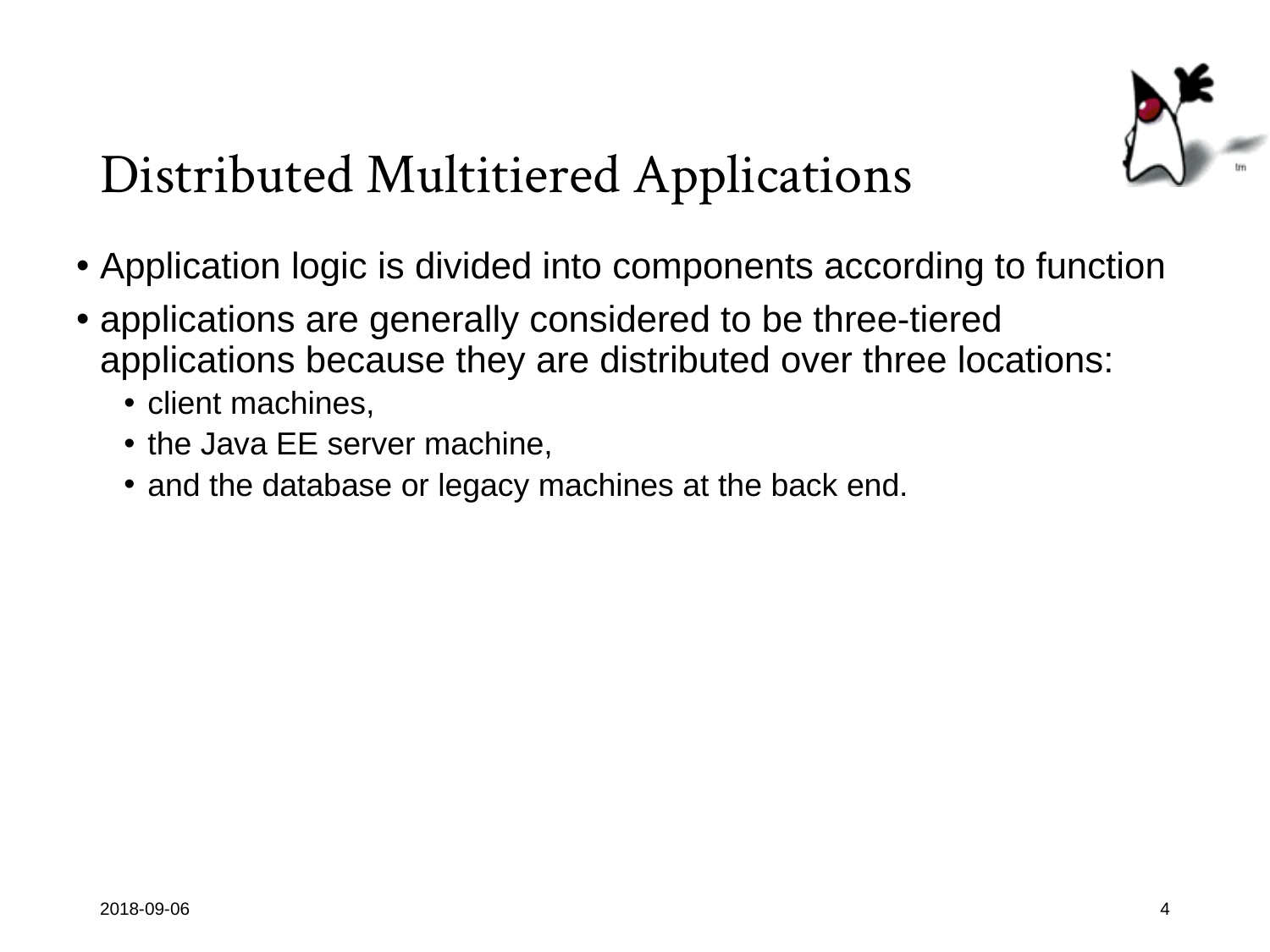

# Distributed Multitiered Applications
Application logic is divided into components according to function
applications are generally considered to be three-tiered applications because they are distributed over three locations:
client machines,
the Java EE server machine,
and the database or legacy machines at the back end.

2018-09-06
4